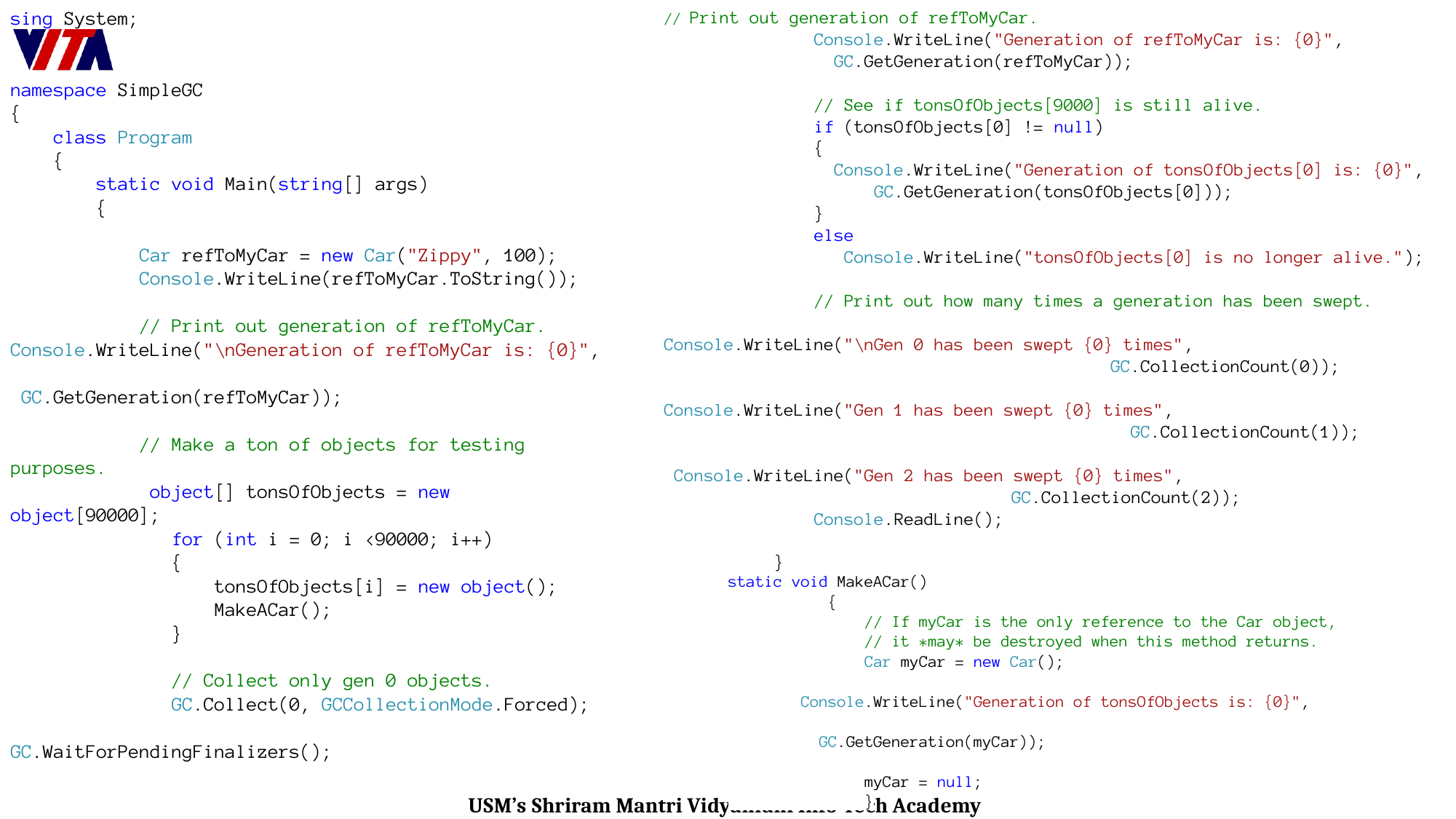

sing System;

namespace SimpleGC
{
    class Program
    {
        static void Main(string[] args)
        {

            Car refToMyCar = new Car("Zippy", 100);
            Console.WriteLine(refToMyCar.ToString());

            // Print out generation of refToMyCar.
Console.WriteLine("\nGeneration of refToMyCar is: {0}",

 GC.GetGeneration(refToMyCar));

            // Make a ton of objects for testing purposes.
             object[] tonsOfObjects = new object[90000];
               for (int i = 0; i <90000; i++)
               {
                   tonsOfObjects[i] = new object();
                   MakeACar();
               }

               // Collect only gen 0 objects.
               GC.Collect(0, GCCollectionMode.Forced);

GC.WaitForPendingFinalizers();

// Print out generation of refToMyCar.
               Console.WriteLine("Generation of refToMyCar is: {0}",
                 GC.GetGeneration(refToMyCar));

               // See if tonsOfObjects[9000] is still alive.
               if (tonsOfObjects[0] != null)
               {
                 Console.WriteLine("Generation of tonsOfObjects[0] is: {0}",
                     GC.GetGeneration(tonsOfObjects[0]));
               }
               else
                  Console.WriteLine("tonsOfObjects[0] is no longer alive.");

               // Print out how many times a generation has been swept.

Console.WriteLine("\nGen 0 has been swept {0} times",
                			 GC.CollectionCount(0));

Console.WriteLine("Gen 1 has been swept {0} times",
              			   GC.CollectionCount(1));

 Console.WriteLine("Gen 2 has been swept {0} times",
               		  GC.CollectionCount(2));
               Console.ReadLine();

           }
static void MakeACar()
           {
               // If myCar is the only reference to the Car object,
               // it *may* be destroyed when this method returns.
               Car myCar = new Car();

        Console.WriteLine("Generation of tonsOfObjects is: {0}",

          GC.GetGeneration(myCar));

               myCar = null;
               }

        }
    }